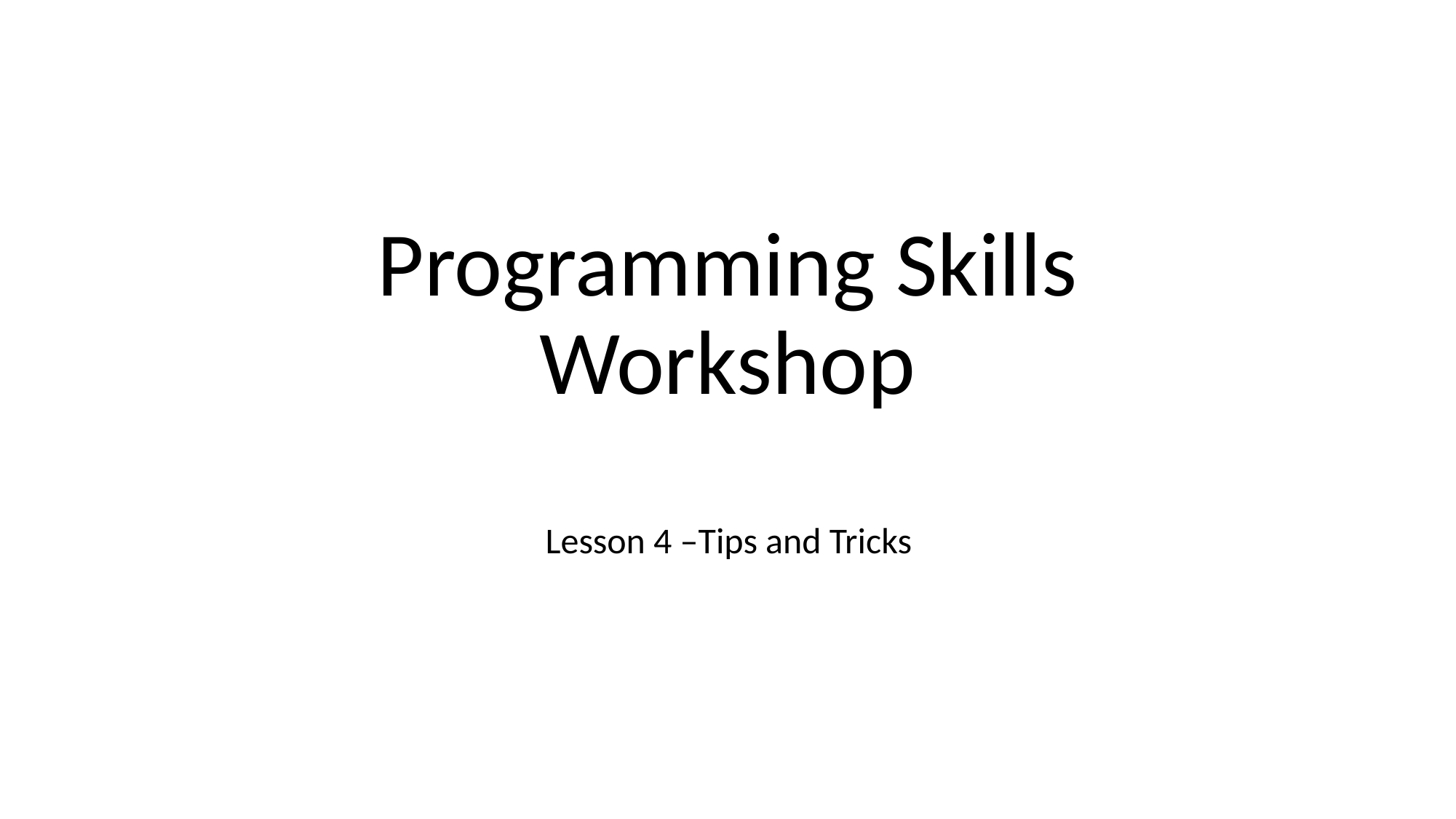

# Programming Skills Workshop
Lesson 4 –Tips and Tricks